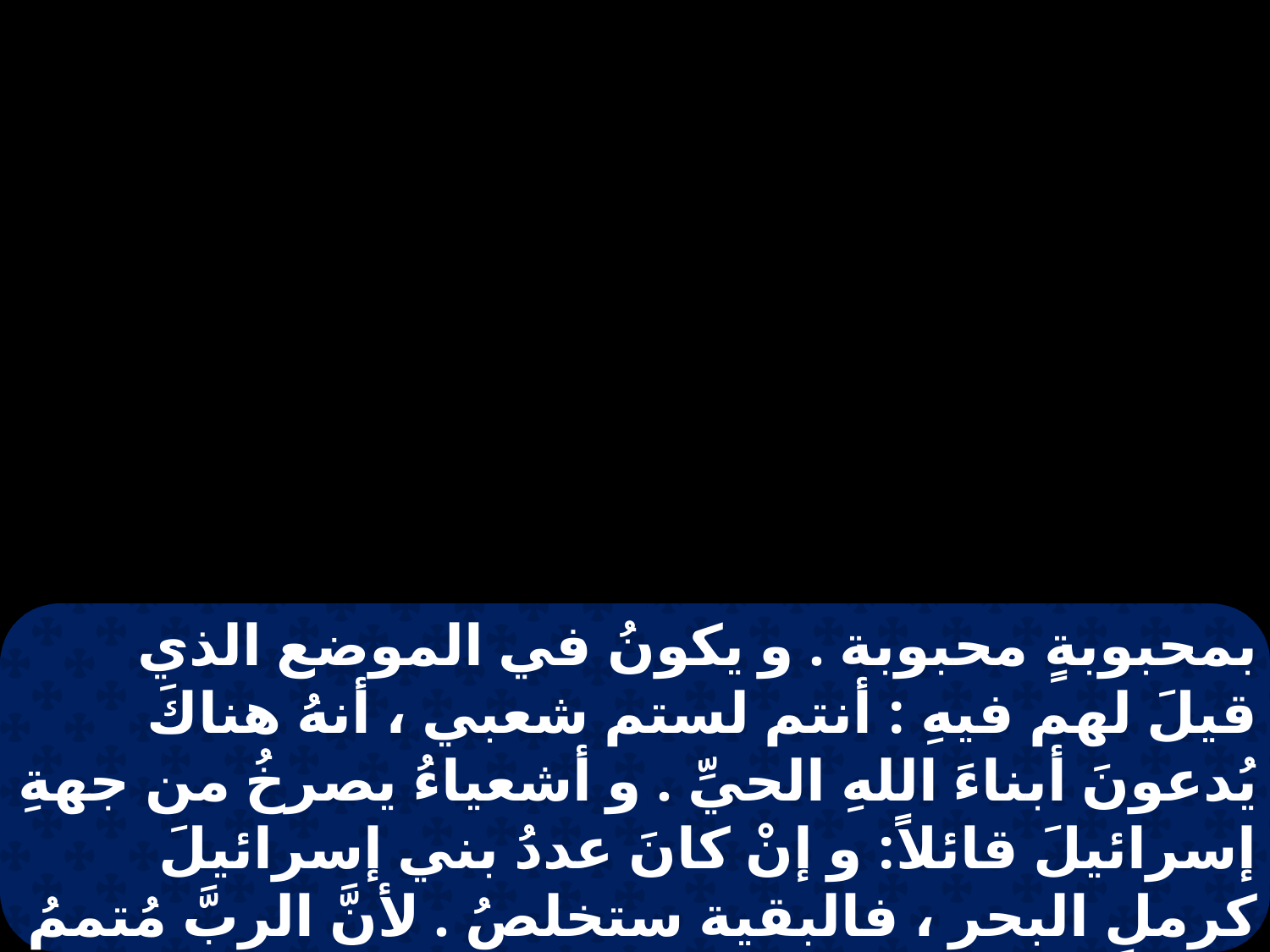

بمحبوبةٍ محبوبة . و يكونُ في الموضع الذي قيلَ لهم فيهِ : أنتم لستم شعبي ، أنهُ هناكَ يُدعونَ أبناءَ اللهِ الحيِّ . و أشعياءُ يصرخُ من جهةِ إسرائيلَ قائلاً: و إنْ كانَ عددُ بني إسرائيلَ كرملِ البحر ، فالبقية ستخلصُ . لأنَّ الربَّ مُتممُ